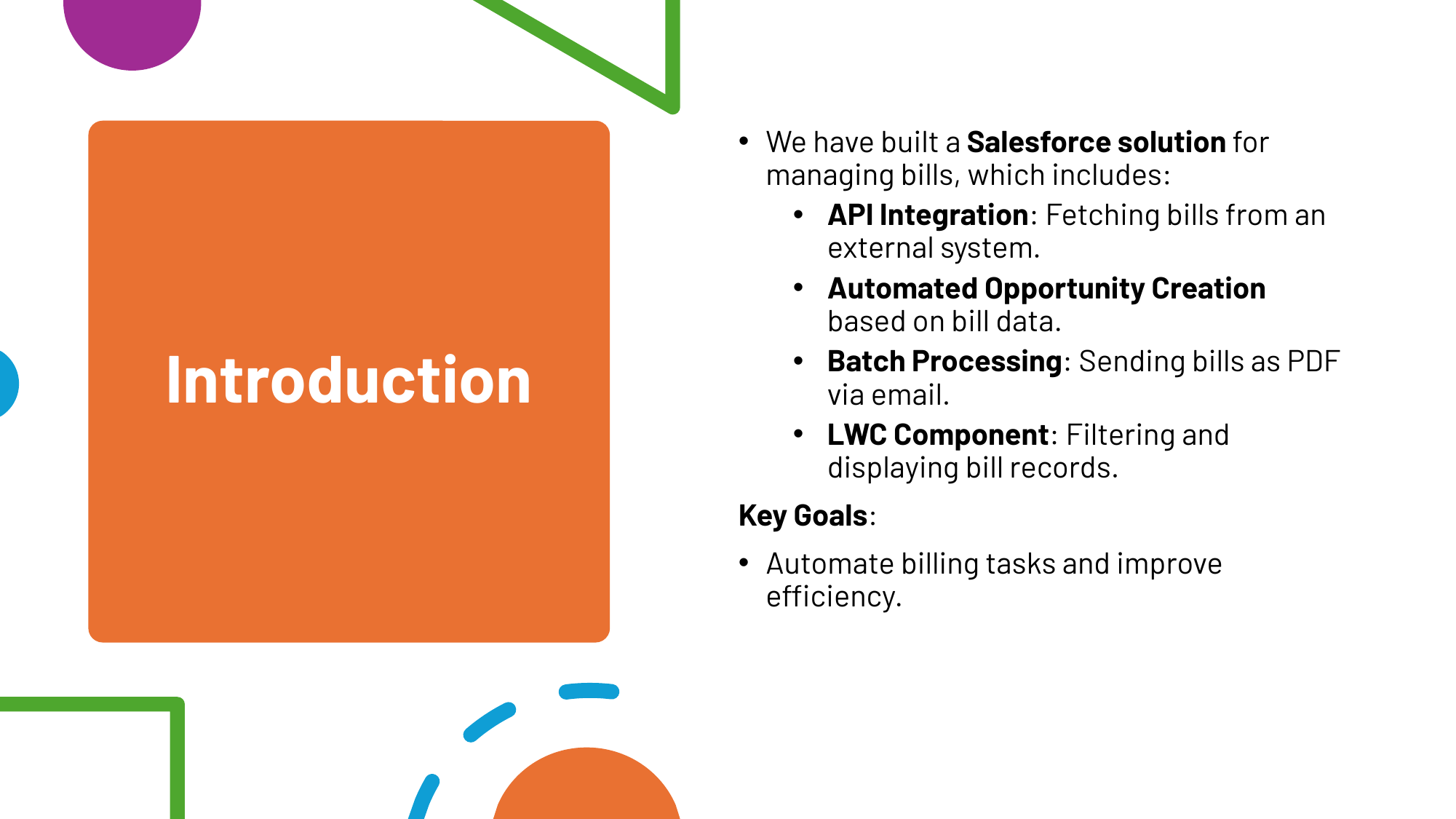

We have built a Salesforce solution for managing bills, which includes:
API Integration: Fetching bills from an external system.
Automated Opportunity Creation based on bill data.
Batch Processing: Sending bills as PDF via email.
LWC Component: Filtering and displaying bill records.
Key Goals:
Automate billing tasks and improve efficiency.
# Introduction